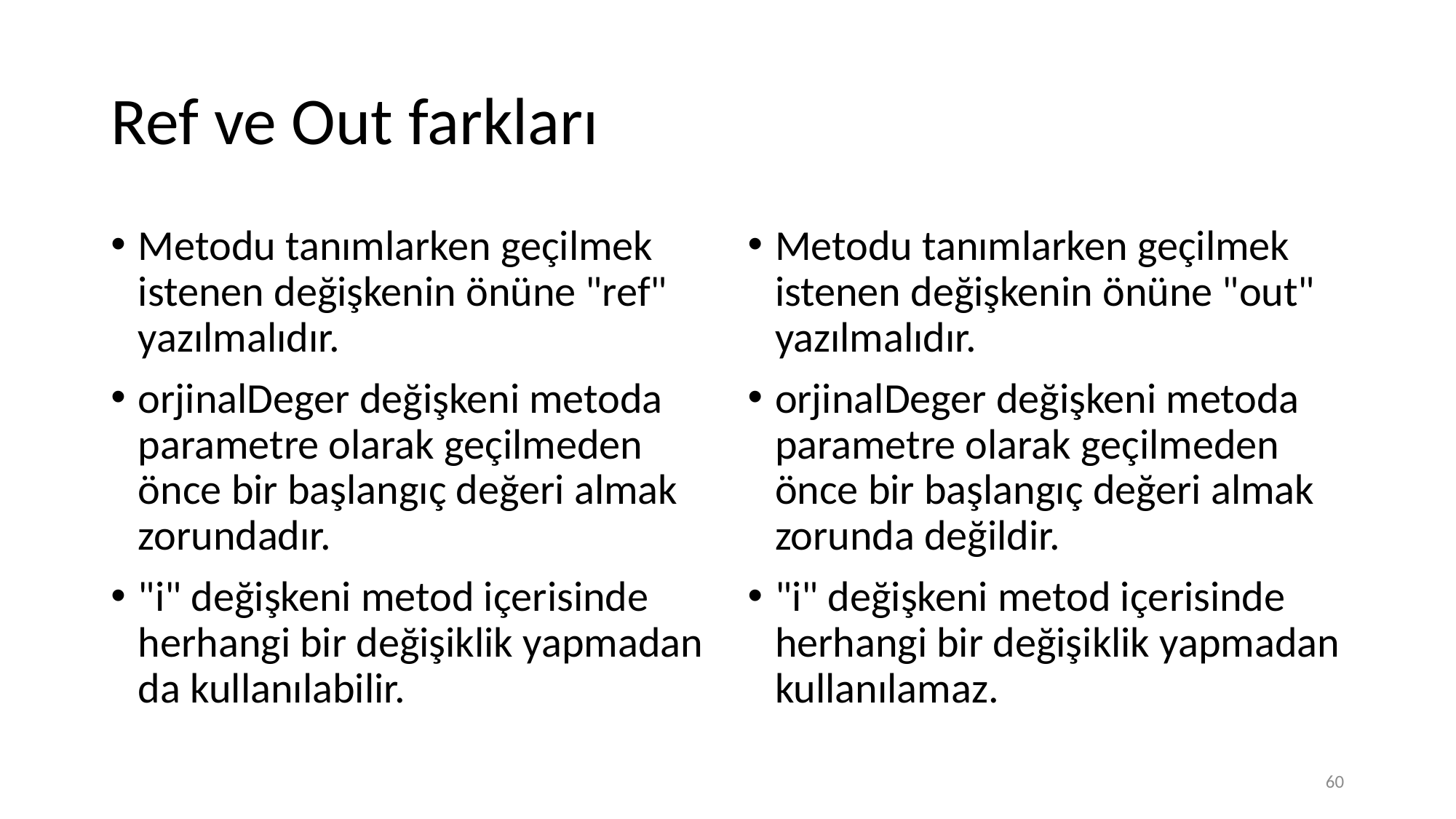

# Ref ve Out farkları
Metodu tanımlarken geçilmek istenen değişkenin önüne "ref" yazılmalıdır.
orjinalDeger değişkeni metoda parametre olarak geçilmeden önce bir başlangıç değeri almak zorundadır.
"i" değişkeni metod içerisinde herhangi bir değişiklik yapmadan da kullanılabilir.
Metodu tanımlarken geçilmek istenen değişkenin önüne "out" yazılmalıdır.
orjinalDeger değişkeni metoda parametre olarak geçilmeden önce bir başlangıç değeri almak zorunda değildir.
"i" değişkeni metod içerisinde herhangi bir değişiklik yapmadan kullanılamaz.
60